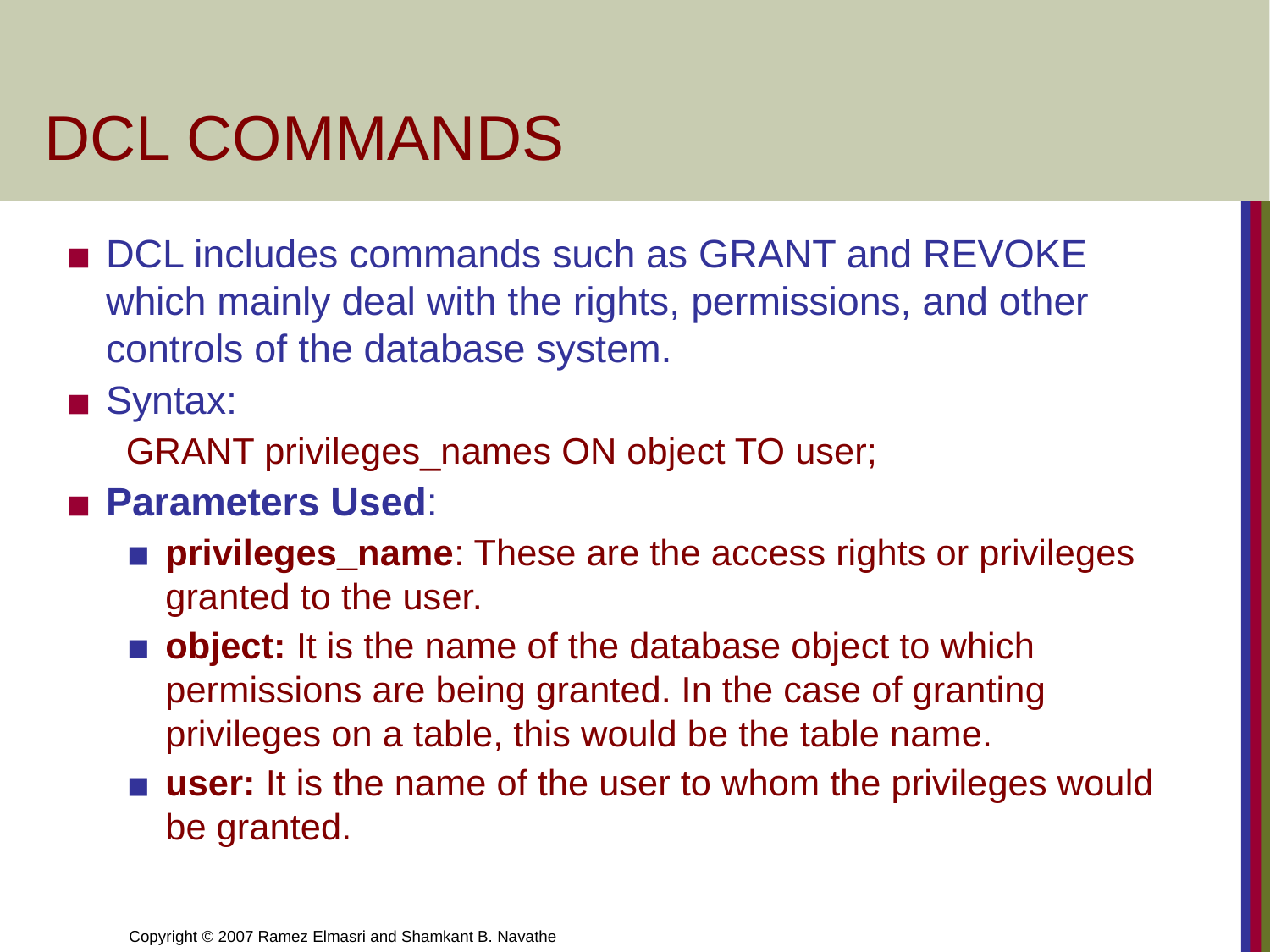

# DCL COMMANDS
DCL includes commands such as GRANT and REVOKE which mainly deal with the rights, permissions, and other controls of the database system.
Syntax:
  GRANT privileges_names ON object TO user;
Parameters Used:
privileges_name: These are the access rights or privileges granted to the user.
object: It is the name of the database object to which permissions are being granted. In the case of granting privileges on a table, this would be the table name.
user: It is the name of the user to whom the privileges would be granted.